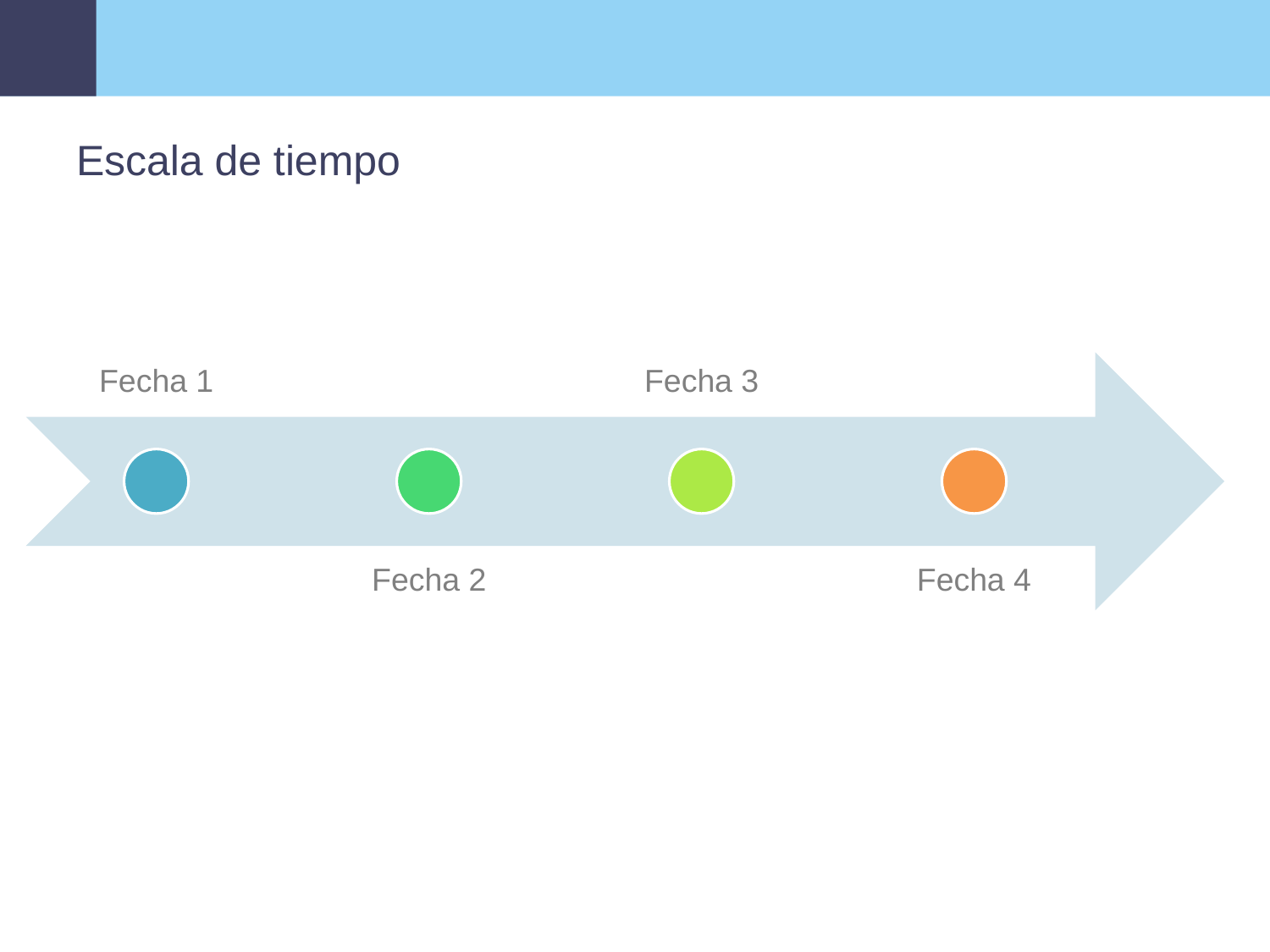

# Escala de tiempo
Fecha 1
Fecha 2
Fecha 3
Fecha 4